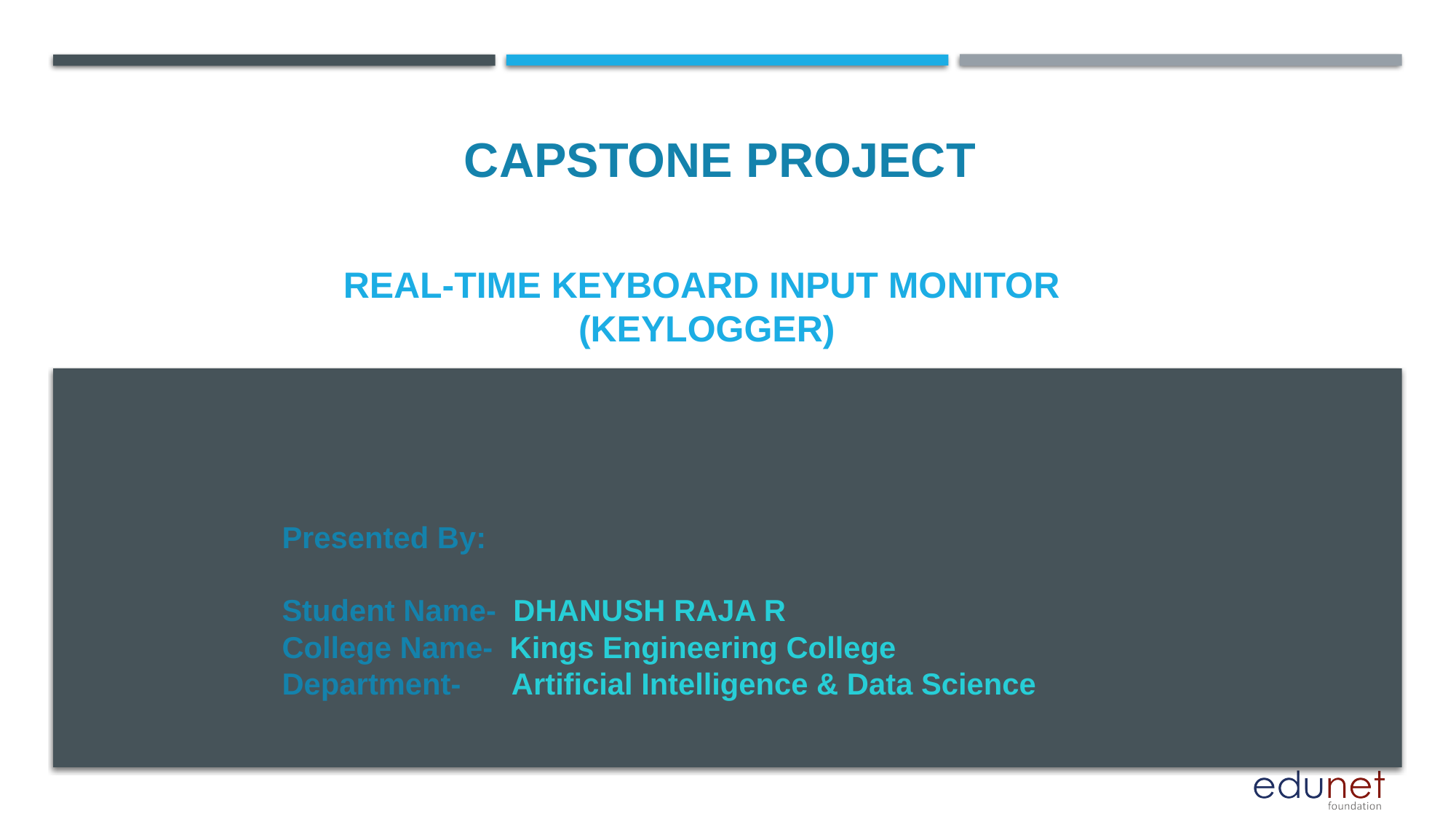

CAPSTONE PROJECT
# Real-Time Keyboard Input Monitor (Keylogger)
Presented By:

Student Name-  DHANUSH RAJA R
College Name-  Kings Engineering College
Department-      Artificial Intelligence & Data Science